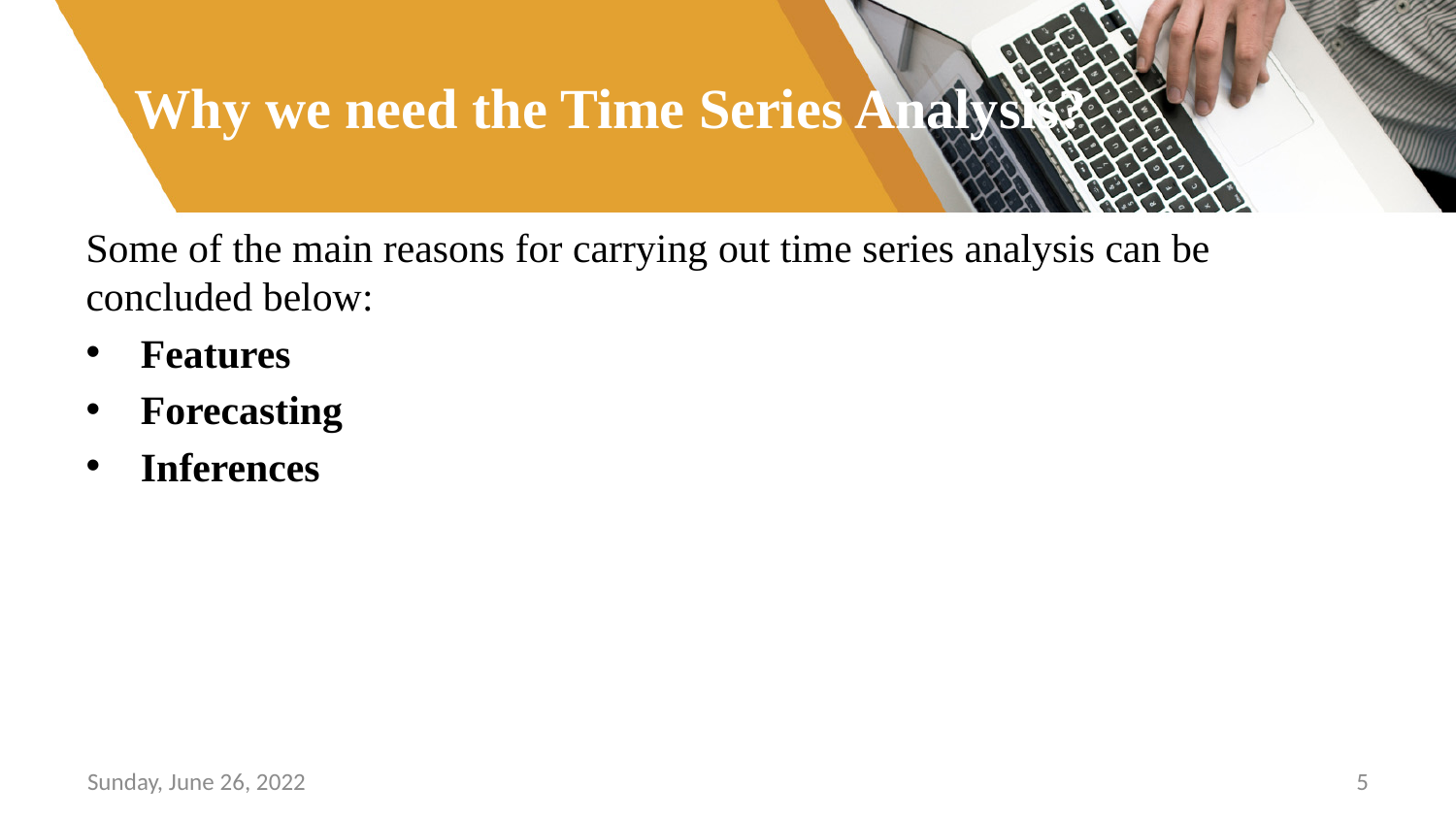

# Why we need the Time Series Analysis?
Some of the main reasons for carrying out time series analysis can be concluded below:
Features
Forecasting
Inferences
Sunday, June 26, 2022
5